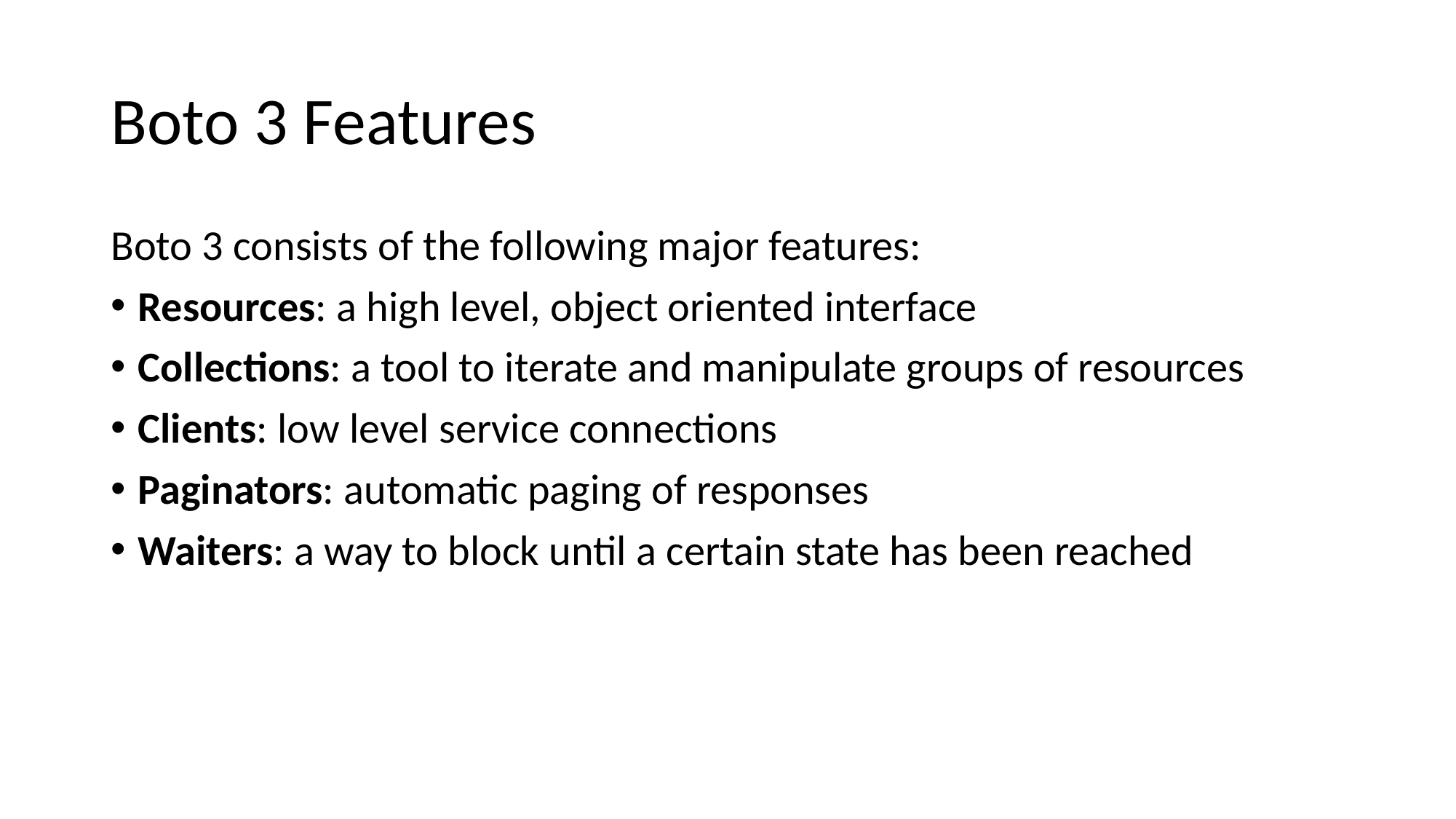

# Boto 3 Features
Boto 3 consists of the following major features:
Resources: a high level, object oriented interface
Collections: a tool to iterate and manipulate groups of resources
Clients: low level service connections
Paginators: automatic paging of responses
Waiters: a way to block until a certain state has been reached